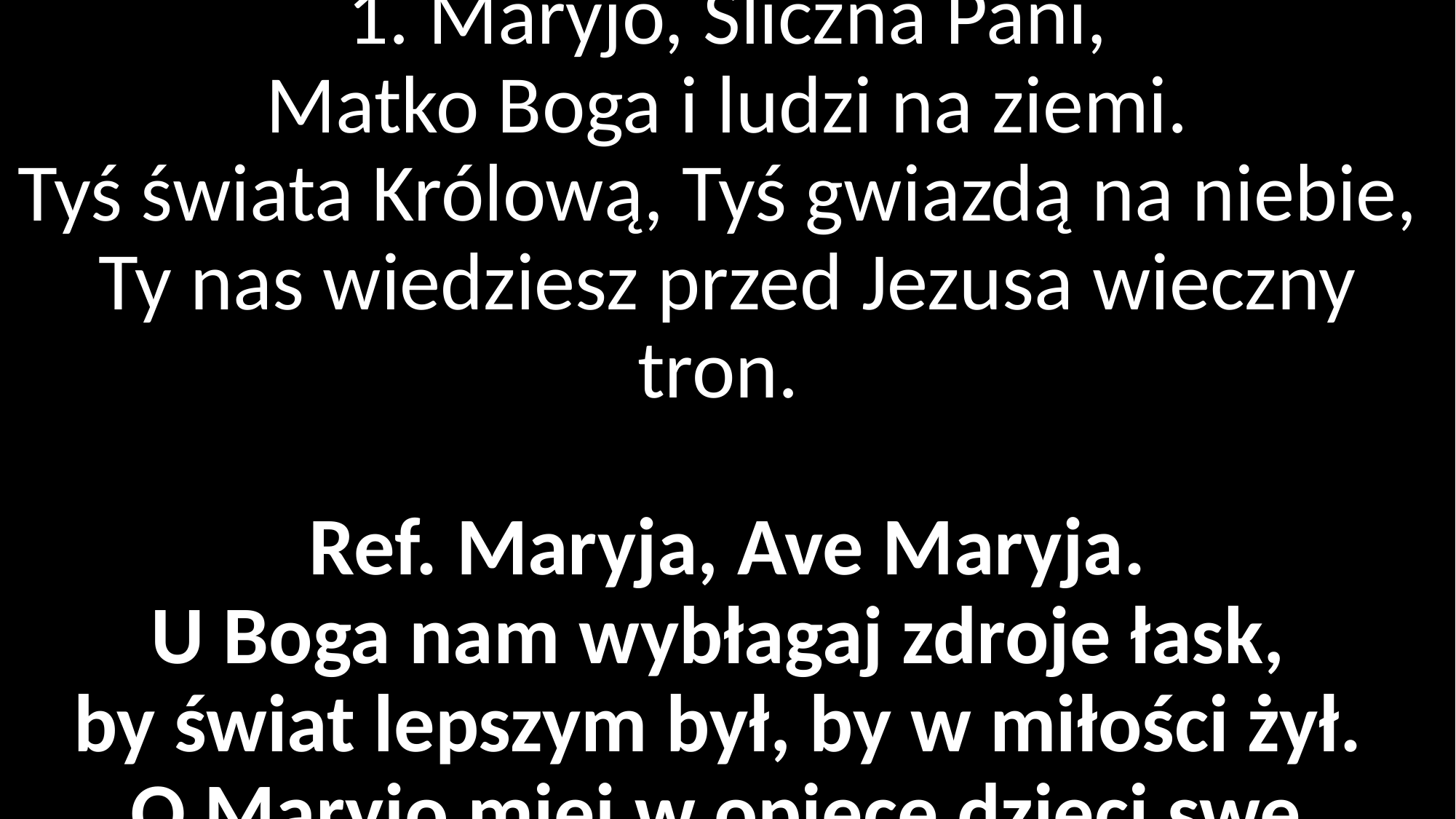

# 1. Maryjo, Śliczna Pani, Matko Boga i ludzi na ziemi. Tyś świata Królową, Tyś gwiazdą na niebie, Ty nas wiedziesz przed Jezusa wieczny tron. Ref. Maryja, Ave Maryja. U Boga nam wybłagaj zdroje łask, by świat lepszym był, by w miłości żył. O Maryjo miej w opiece dzieci swe.